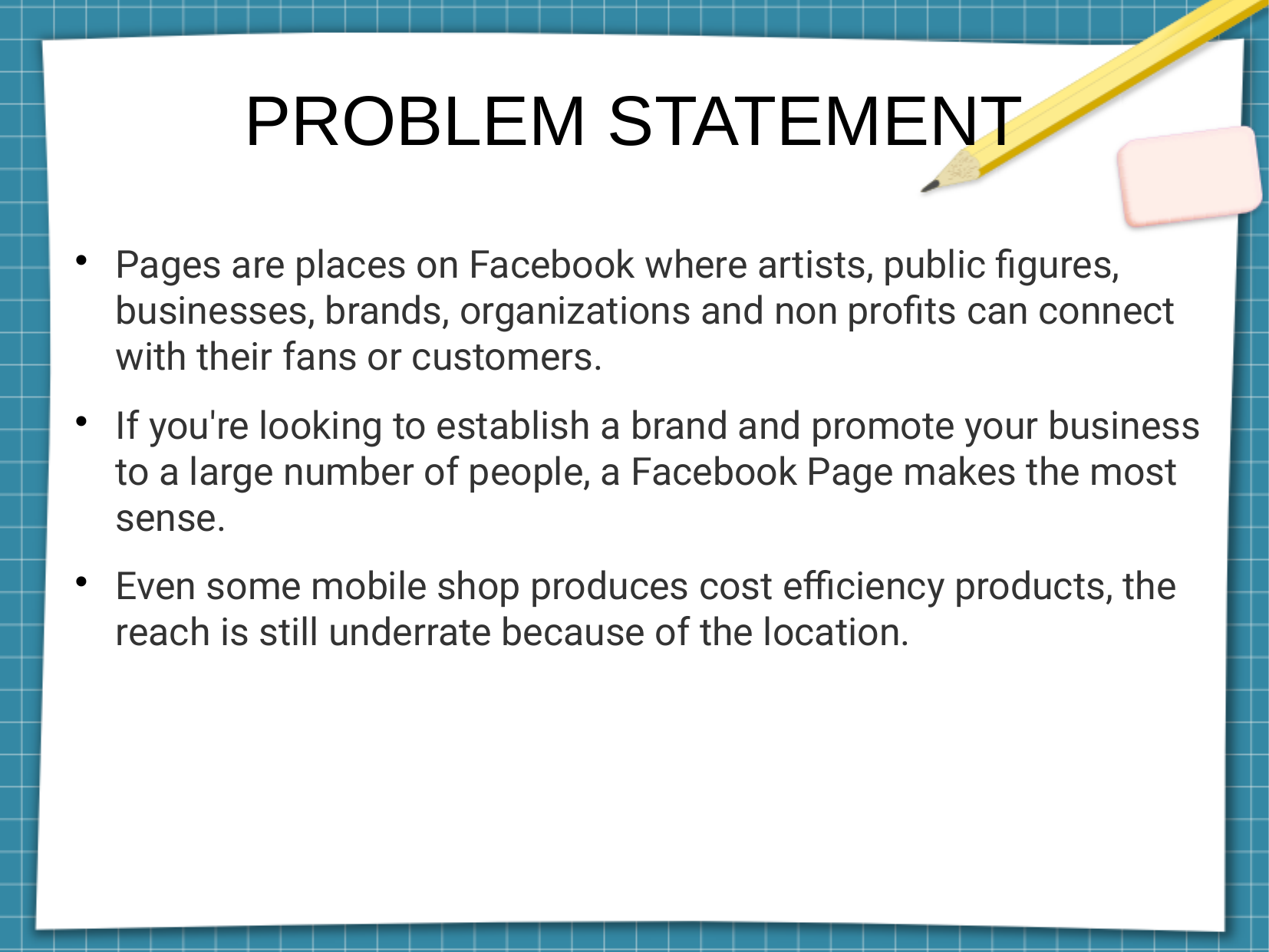

PROBLEM STATEMENT
Pages are places on Facebook where artists, public figures, businesses, brands, organizations and non profits can connect with their fans or customers.
If you're looking to establish a brand and promote your business to a large number of people, a Facebook Page makes the most sense.
Even some mobile shop produces cost efficiency products, the reach is still underrate because of the location.d.